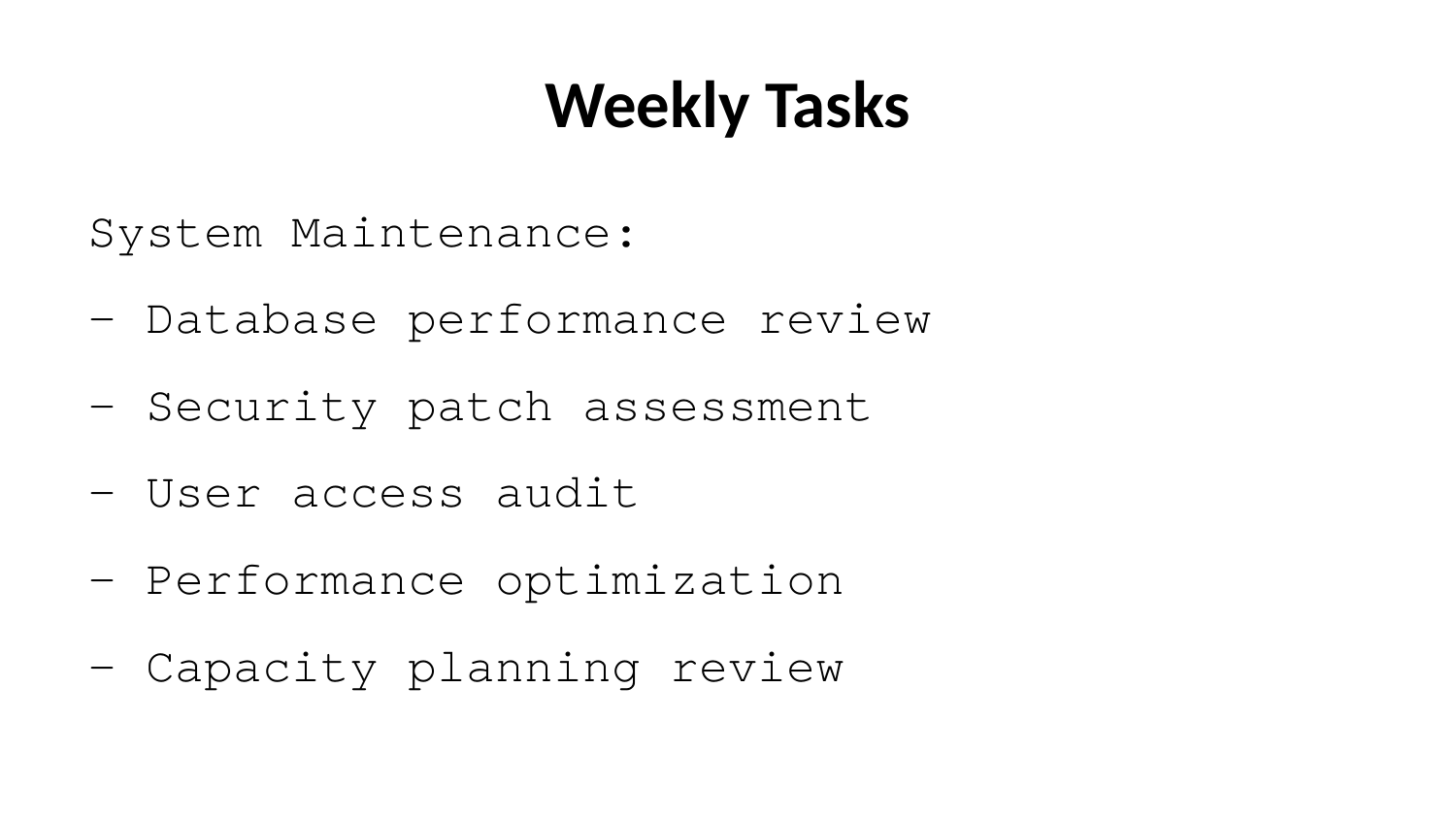

# Weekly Tasks
System Maintenance:
- Database performance review
- Security patch assessment
- User access audit
- Performance optimization
- Capacity planning review

Quality Assurance:
- Run automated test suite
- Verify API functionality
- Check data integrity
- Review user feedback
- Update documentation